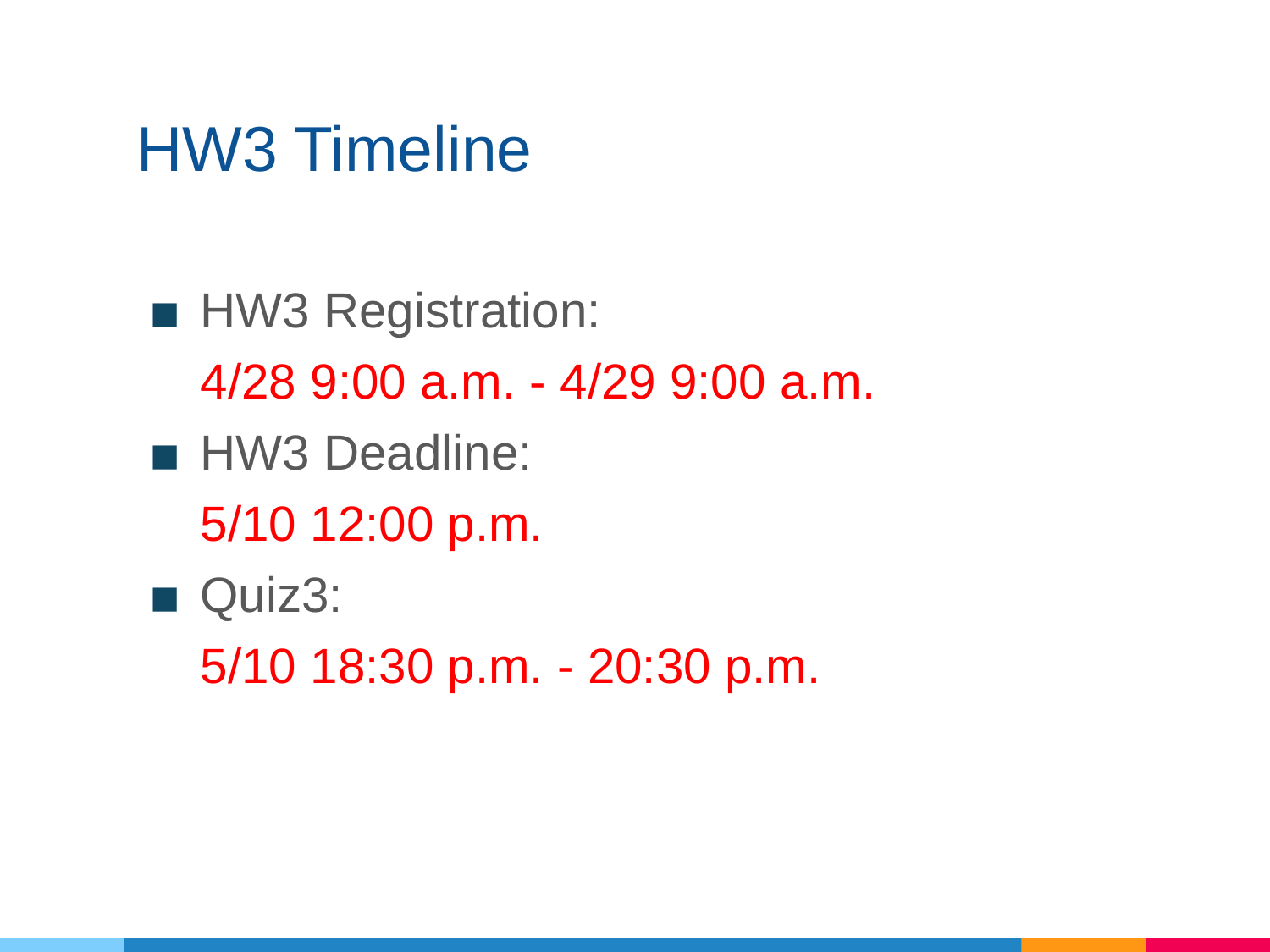

# HW3 Timeline
HW3 Registration:
4/28 9:00 a.m. - 4/29 9:00 a.m.
HW3 Deadline:
5/10 12:00 p.m.
Quiz3:
5/10 18:30 p.m. - 20:30 p.m.